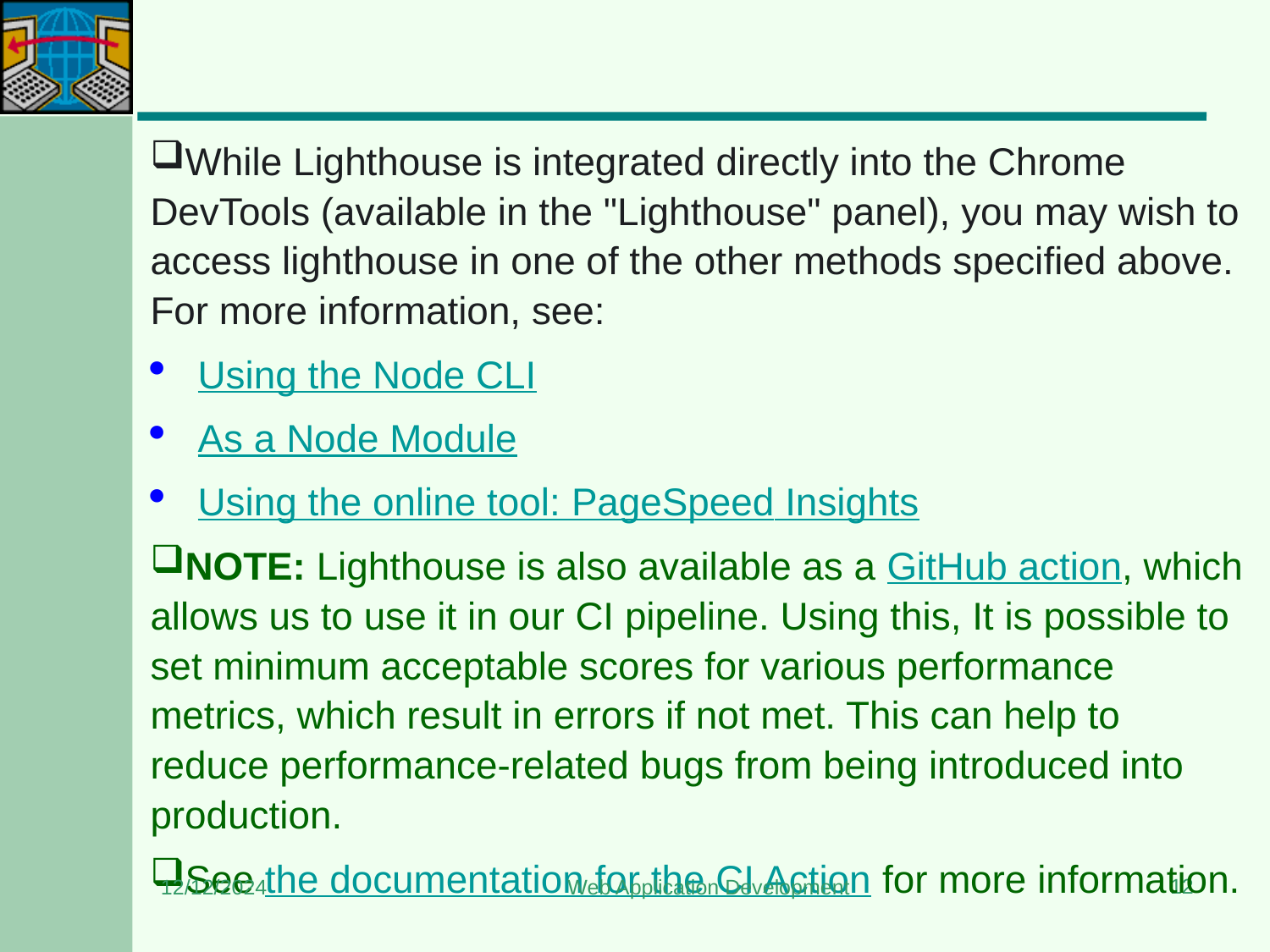

#
While Lighthouse is integrated directly into the Chrome DevTools (available in the "Lighthouse" panel), you may wish to access lighthouse in one of the other methods specified above. For more information, see:
Using the Node CLI
As a Node Module
Using the online tool: PageSpeed Insights
NOTE: Lighthouse is also available as a GitHub action, which allows us to use it in our CI pipeline. Using this, It is possible to set minimum acceptable scores for various performance metrics, which result in errors if not met. This can help to reduce performance-related bugs from being introduced into production.
See the documentation for the CI Action for more information.

12
12/12/2024
Web Application Development